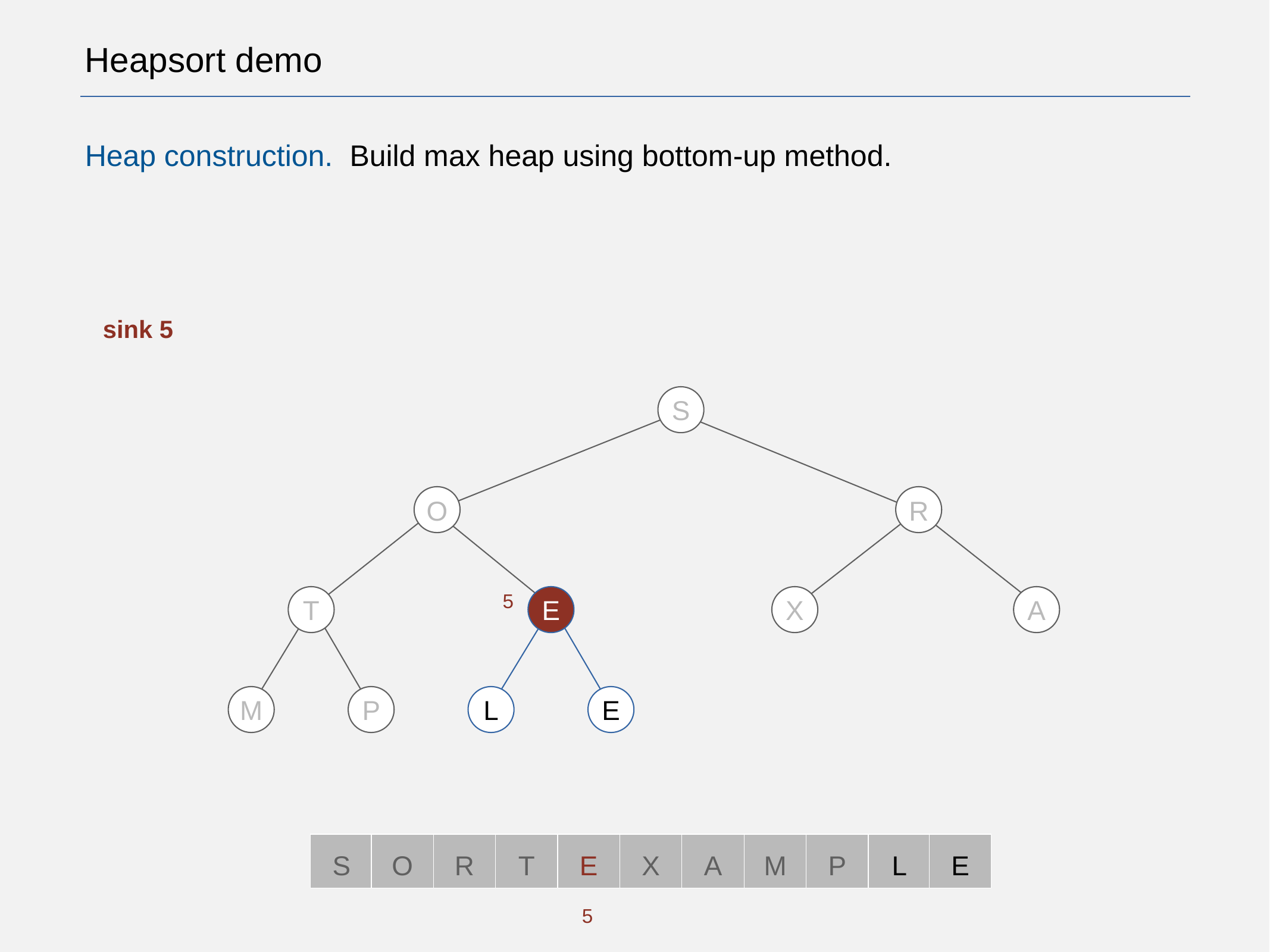

# Heapsort demo
Heap construction.  Build max heap using bottom-up method.
sink 5
S

O
R

T
E
X
A
5

M
P
L
E
S
O
R
T
E
X
A
M
P
L
E
5